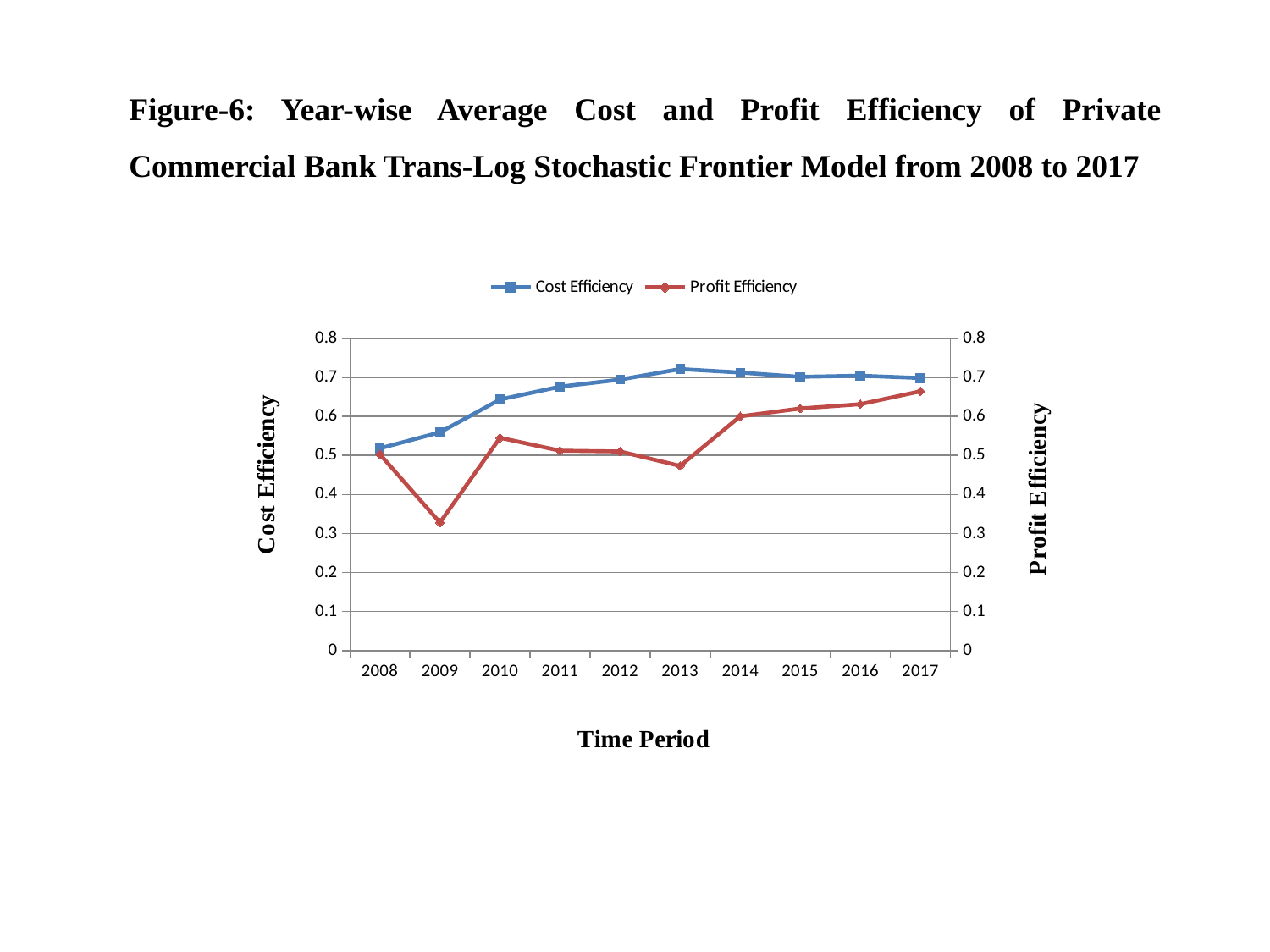

Figure-6: Year-wise Average Cost and Profit Efficiency of Private Commercial Bank Trans-Log Stochastic Frontier Model from 2008 to 2017

### Chart

| Category |  |  |
|---|---|---|
| 2008 | 0.518 | 0.503 |
| 2009 | 0.559 | 0.328 |
| 2010 | 0.643 | 0.545 |
| 2011 | 0.676 | 0.512 |
| 2012 | 0.694 | 0.51 |
| 2013 | 0.721 | 0.473 |
| 2014 | 0.712 | 0.6 |
| 2015 | 0.701 | 0.62 |
| 2016 | 0.704 | 0.631 |
| 2017 | 0.698 | 0.664 |